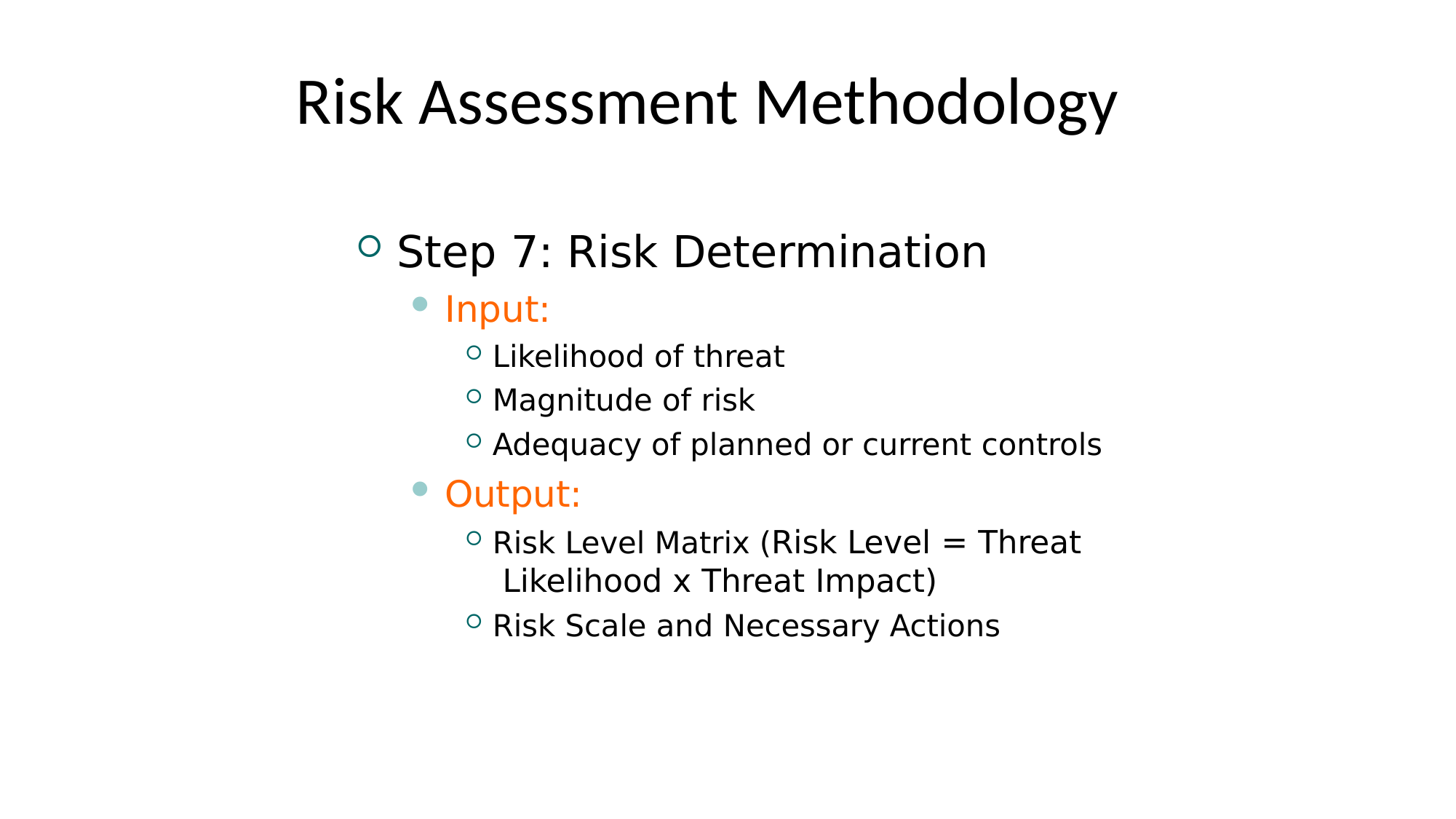

# Risk Assessment Methodology
Step 7: Risk Determination
Input:
Likelihood of threat
Magnitude of risk
Adequacy of planned or current controls
Output:
Risk Level Matrix (Risk Level = Threat  Likelihood x Threat Impact)
Risk Scale and Necessary Actions